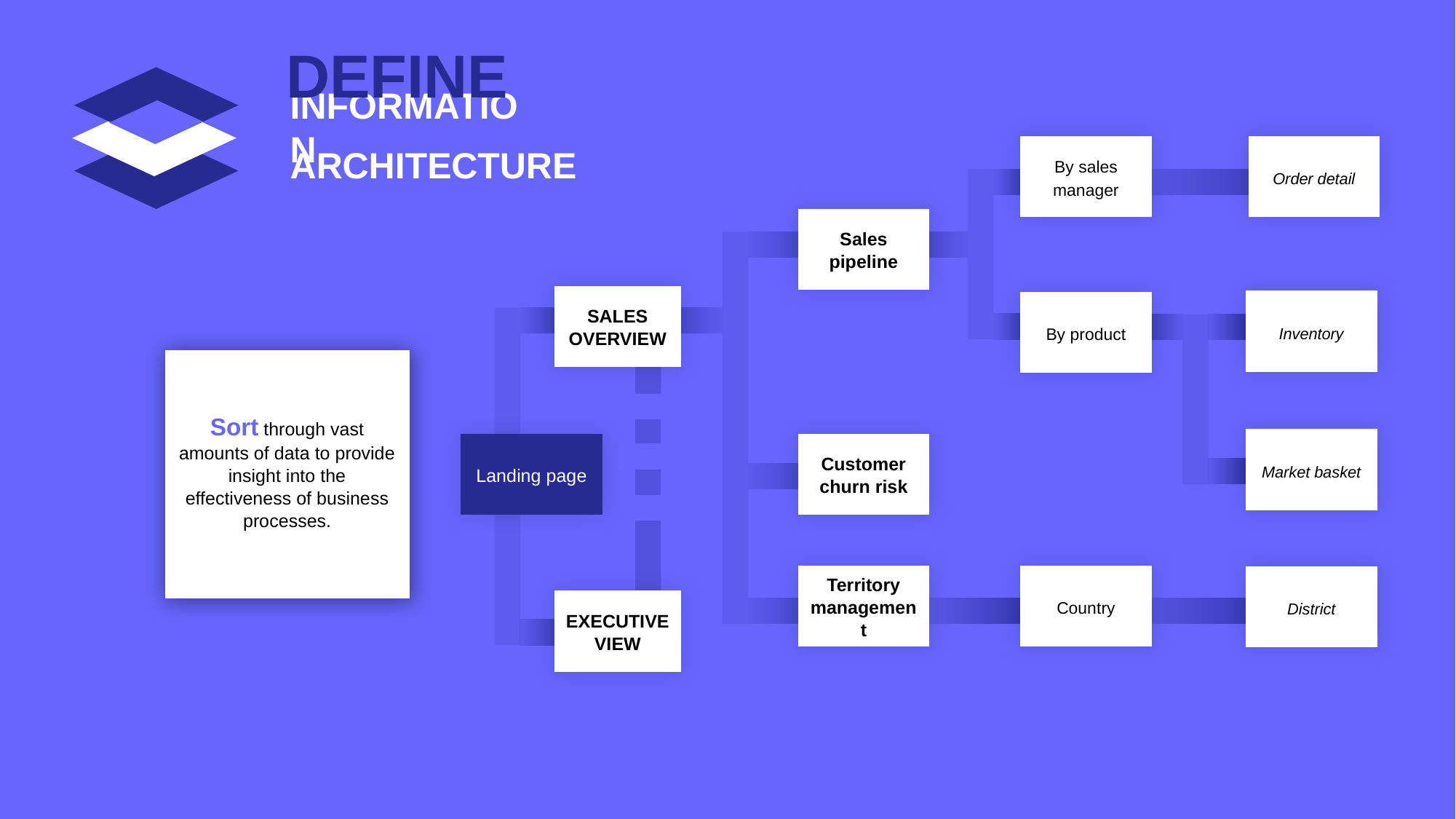

DEFINE

INFORMATION
By sales manager
Order detail
ARCHITECTURE

Sales pipeline

SALES OVERVIEW
Inventory
By product

Sort through vast amounts of data to provide insight into the effectiveness of business processes.

Market basket
Landing page
Customer churn risk

Territory management
Country
District
EXECUTIVE VIEW